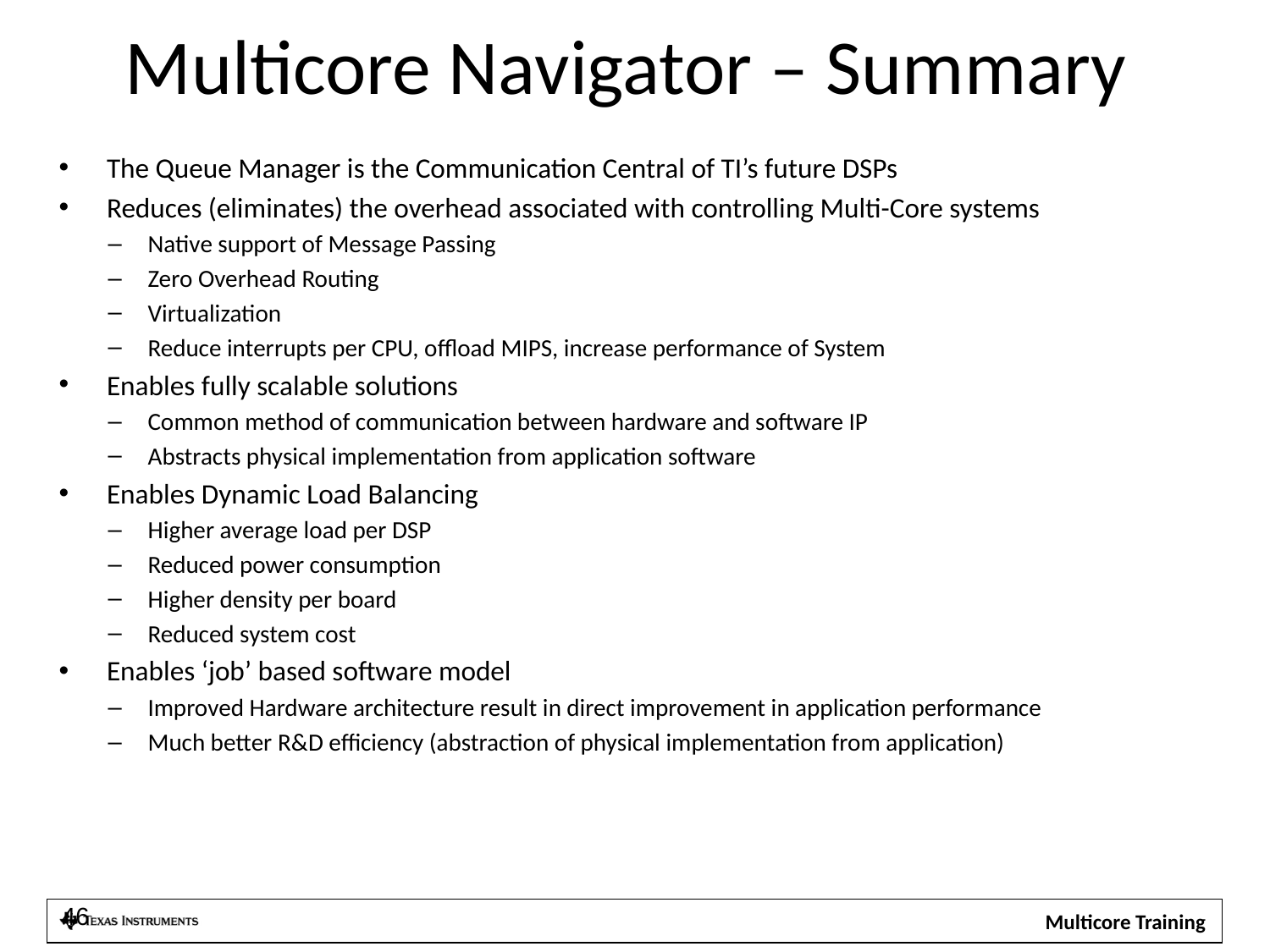

# Multicore Navigator – Summary
The Queue Manager is the Communication Central of TI’s future DSPs
Reduces (eliminates) the overhead associated with controlling Multi-Core systems
Native support of Message Passing
Zero Overhead Routing
Virtualization
Reduce interrupts per CPU, offload MIPS, increase performance of System
Enables fully scalable solutions
Common method of communication between hardware and software IP
Abstracts physical implementation from application software
Enables Dynamic Load Balancing
Higher average load per DSP
Reduced power consumption
Higher density per board
Reduced system cost
Enables ‘job’ based software model
Improved Hardware architecture result in direct improvement in application performance
Much better R&D efficiency (abstraction of physical implementation from application)
46